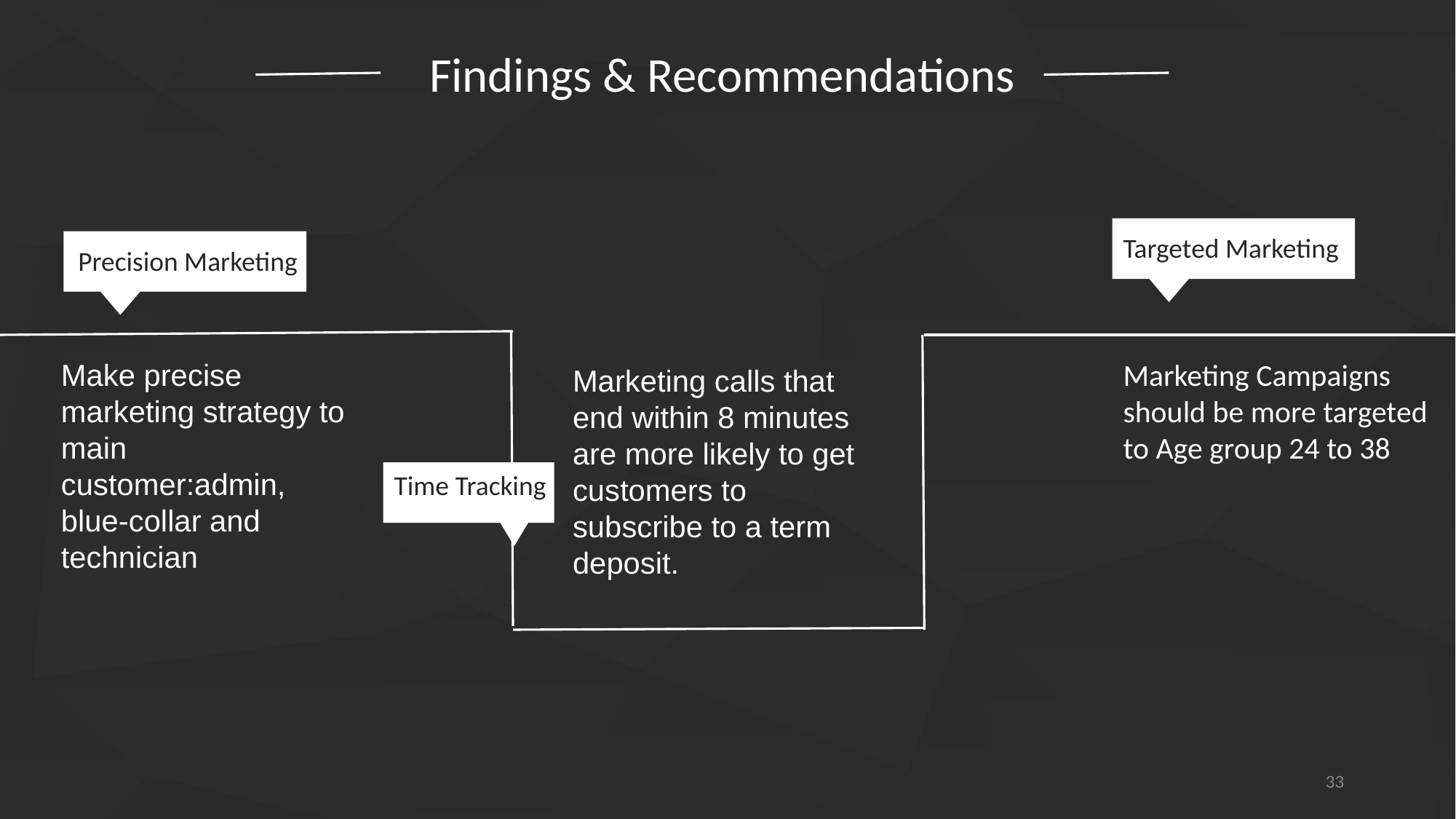

Findings & Recommendations
TTT
Targeted Marketing

Precision Marketing
Make precise marketing strategy to main customer:admin, blue-collar and technician
Marketing Campaigns should be more targeted to Age group 24 to 38

Marketing calls that
end within 8 minutes are more likely to get customers to subscribe to a term deposit.

Time Tracking

33